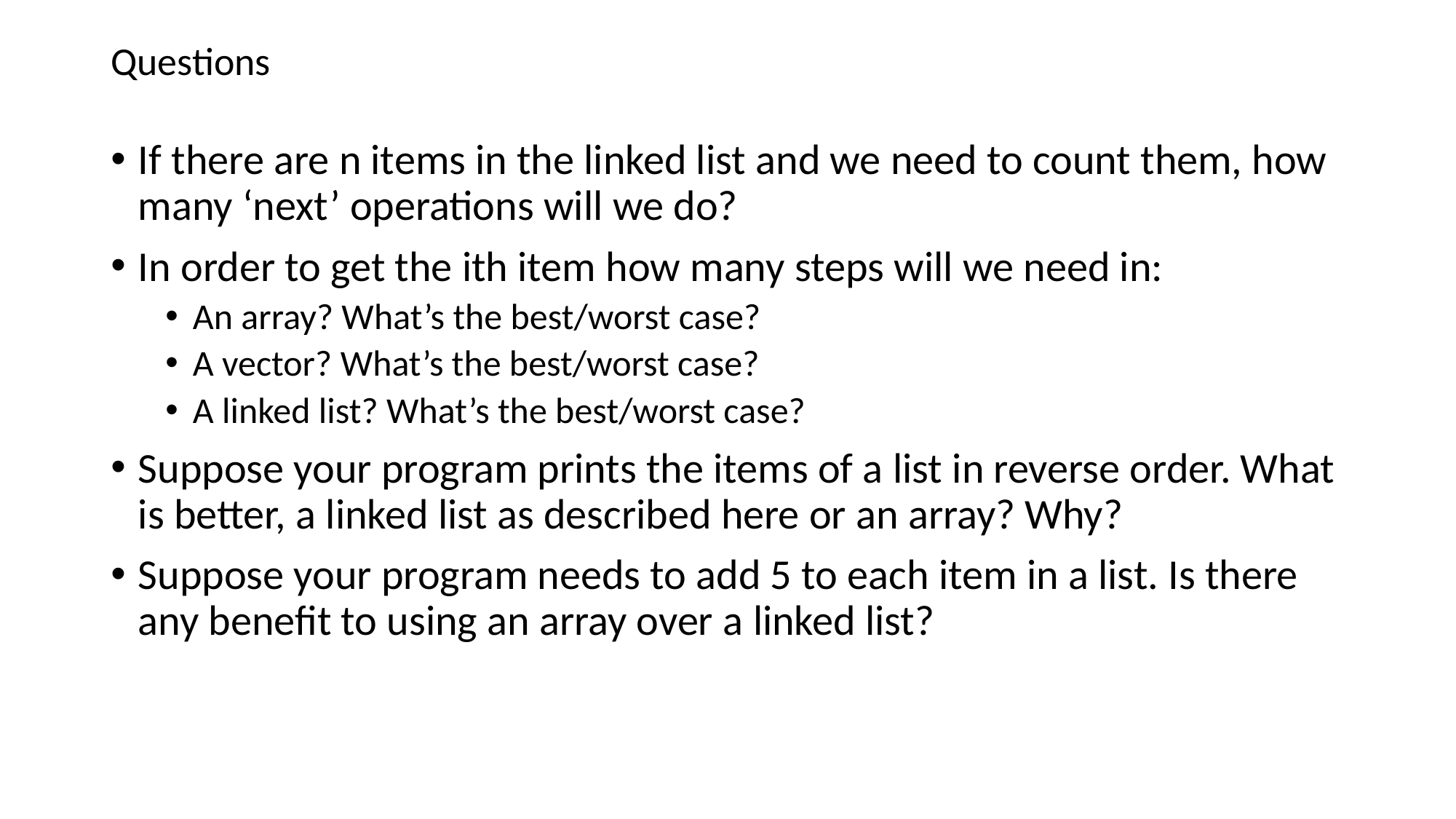

# Questions
If there are n items in the linked list and we need to count them, how many ‘next’ operations will we do?
In order to get the ith item how many steps will we need in:
An array? What’s the best/worst case?
A vector? What’s the best/worst case?
A linked list? What’s the best/worst case?
Suppose your program prints the items of a list in reverse order. What is better, a linked list as described here or an array? Why?
Suppose your program needs to add 5 to each item in a list. Is there any benefit to using an array over a linked list?